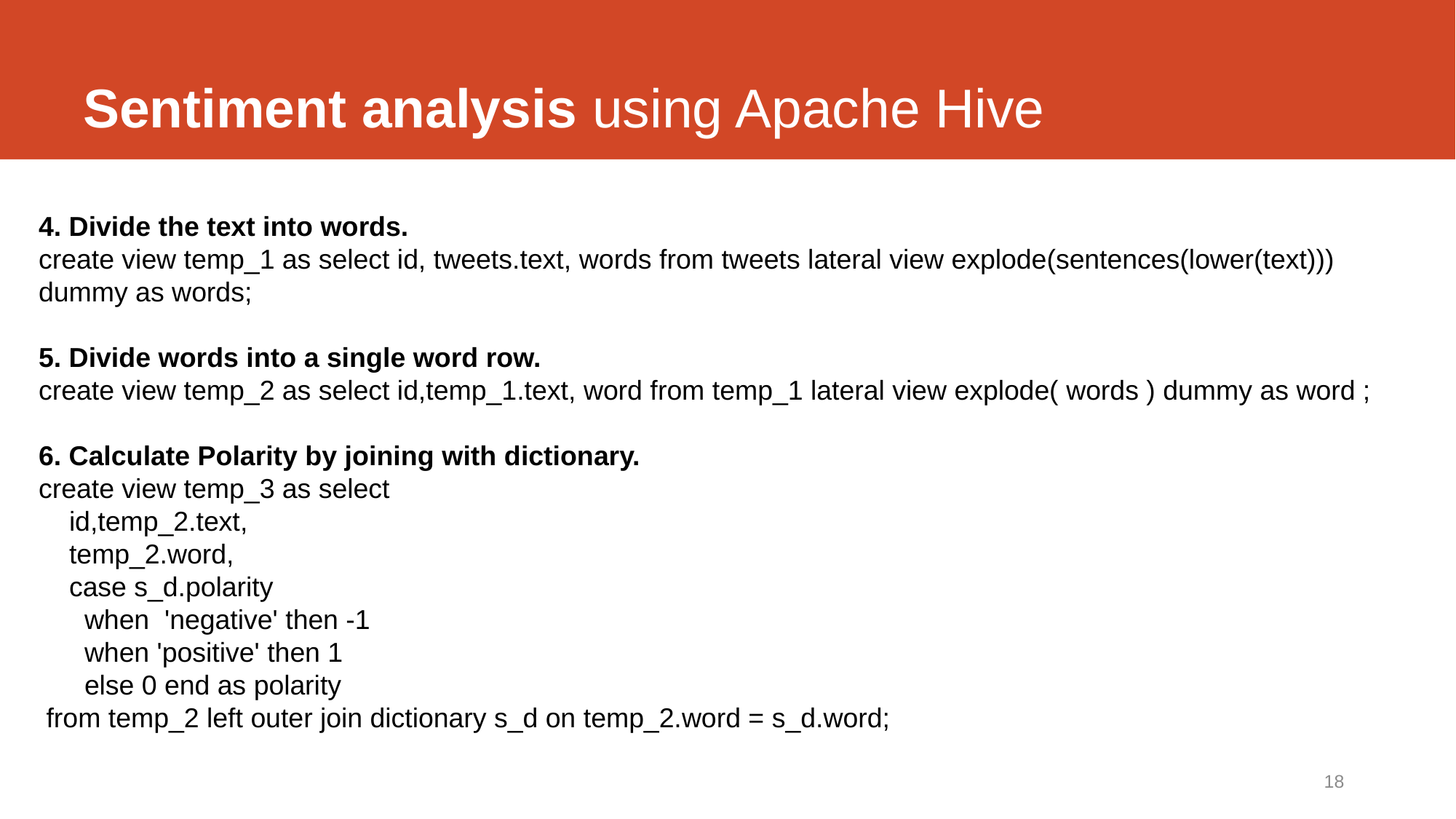

# Sentiment analysis using Apache Hive
4. Divide the text into words.
create view temp_1 as select id, tweets.text, words from tweets lateral view explode(sentences(lower(text))) dummy as words;

5. Divide words into a single word row.
create view temp_2 as select id,temp_1.text, word from temp_1 lateral view explode( words ) dummy as word ;

6. Calculate Polarity by joining with dictionary.
create view temp_3 as select
    id,temp_2.text,
    temp_2.word,
    case s_d.polarity
      when  'negative' then -1
      when 'positive' then 1
      else 0 end as polarity
 from temp_2 left outer join dictionary s_d on temp_2.word = s_d.word;

18